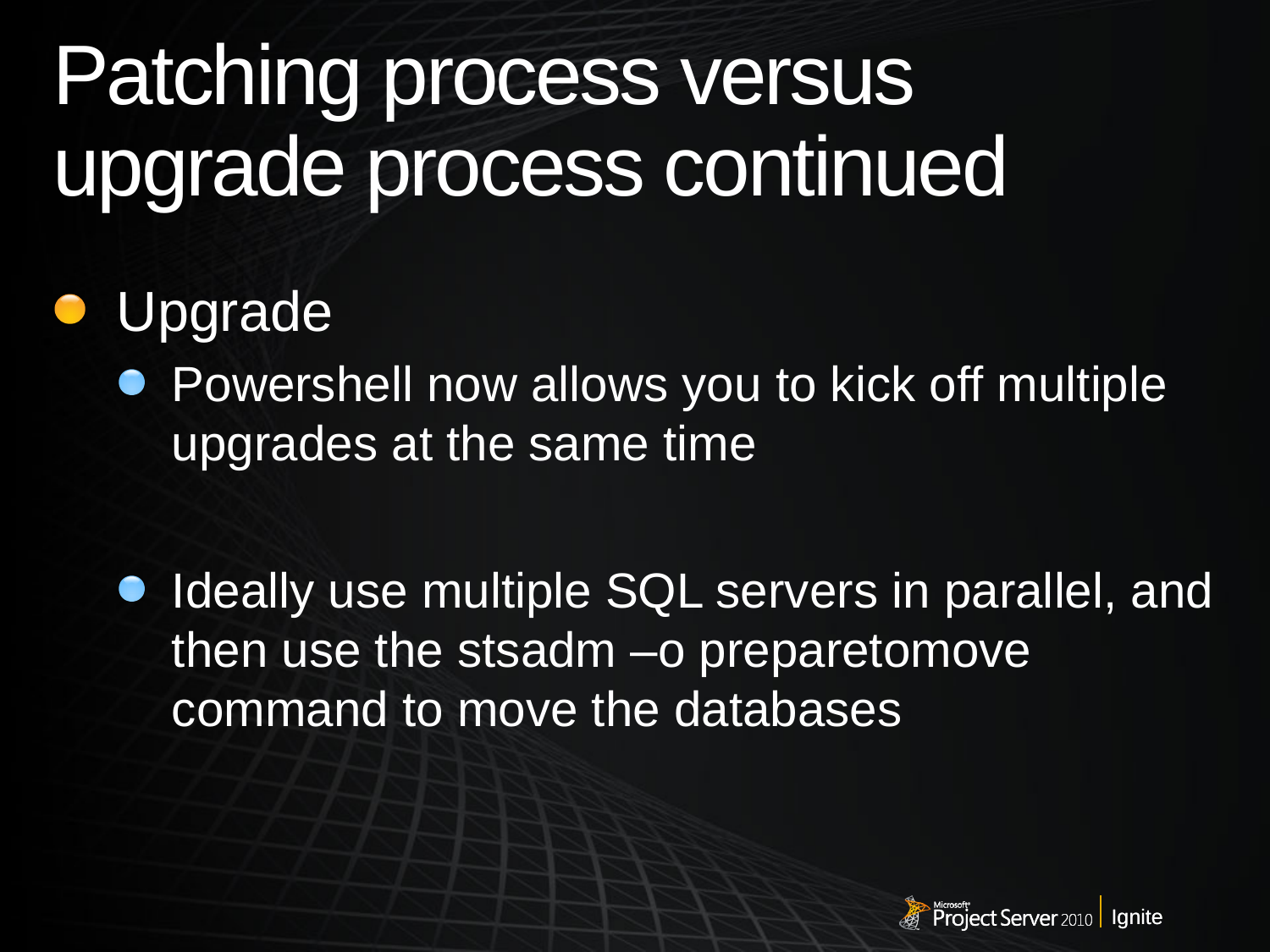

# Patching process versus upgrade process continued
Upgrade
Powershell now allows you to kick off multiple upgrades at the same time

Ideally use multiple SQL servers in parallel, and then use the stsadm –o preparetomove command to move the databases